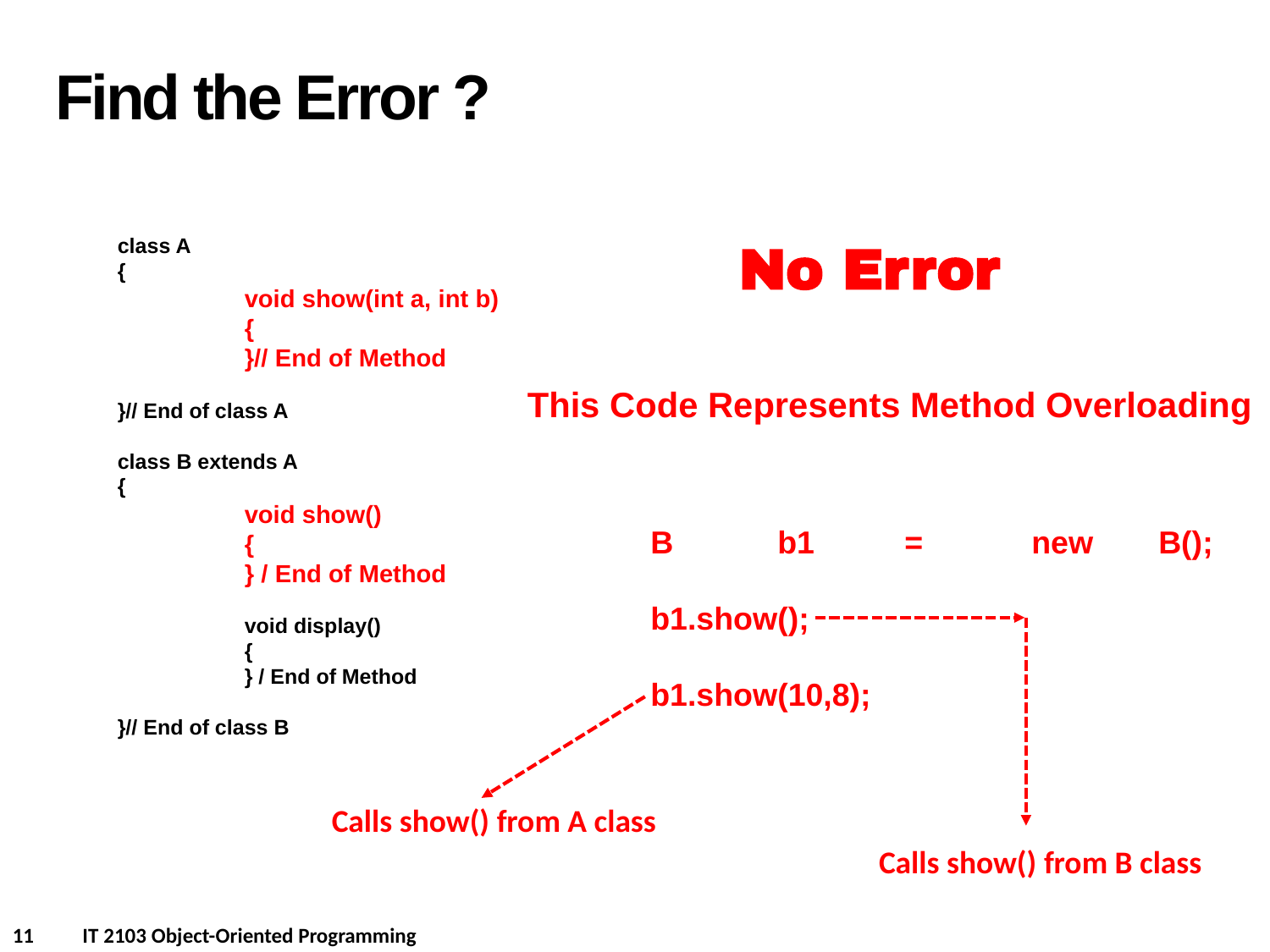

Find the Error ?
class A
{
	void show(int a, int b)
	{
	}// End of Method

}// End of class A

class B extends A
{
	void show()
	{
	} / End of Method

	void display()
	{
	} / End of Method

}// End of class B
No Error
This Code Represents Method Overloading
B	b1	=	new	B();

b1.show();

b1.show(10,8);
Calls show() from A class
Calls show() from B class